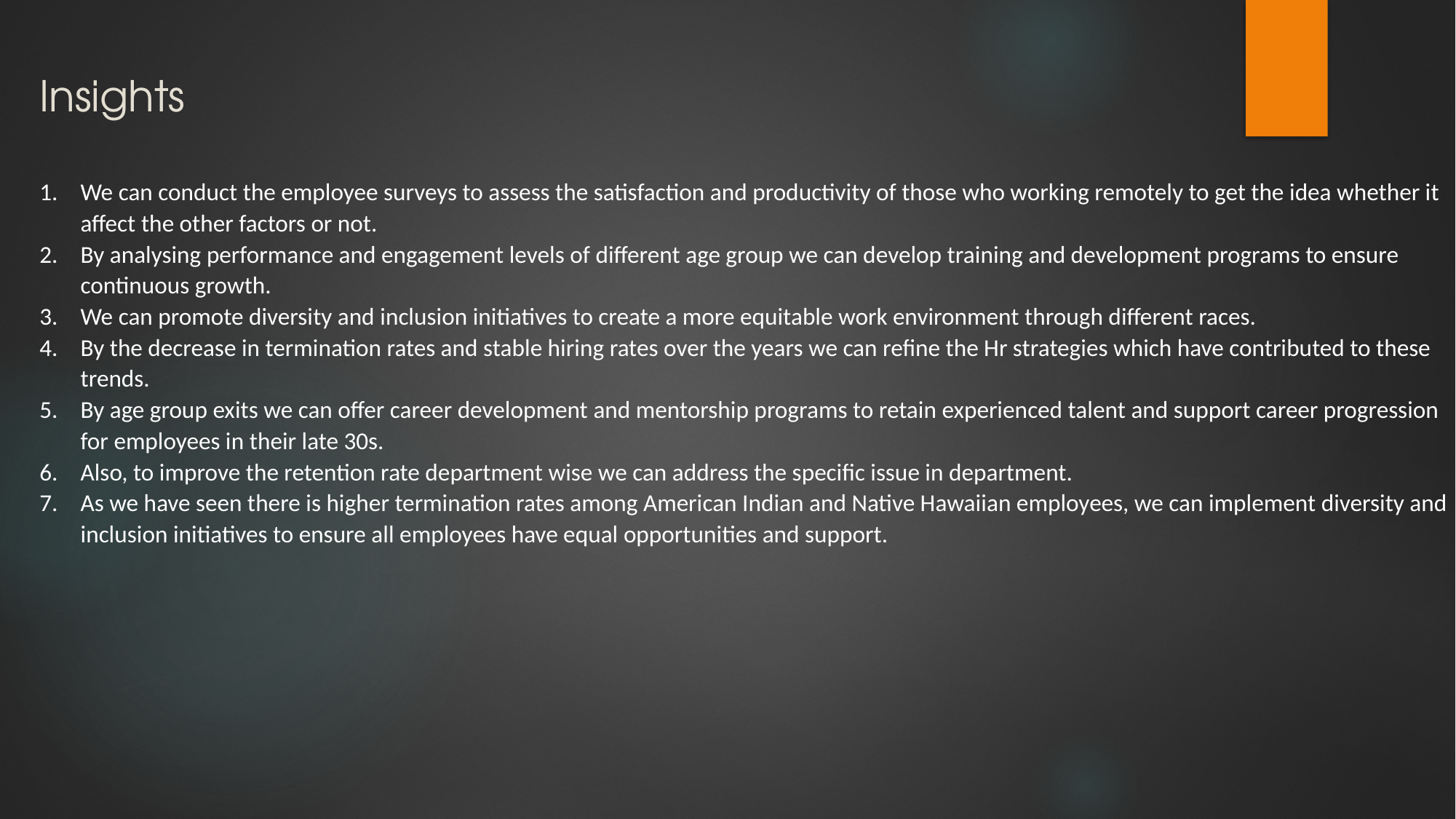

# Insights
We can conduct the employee surveys to assess the satisfaction and productivity of those who working remotely to get the idea whether it affect the other factors or not.
By analysing performance and engagement levels of different age group we can develop training and development programs to ensure continuous growth.
We can promote diversity and inclusion initiatives to create a more equitable work environment through different races.
By the decrease in termination rates and stable hiring rates over the years we can refine the Hr strategies which have contributed to these trends.
By age group exits we can offer career development and mentorship programs to retain experienced talent and support career progression for employees in their late 30s.
Also, to improve the retention rate department wise we can address the specific issue in department.
As we have seen there is higher termination rates among American Indian and Native Hawaiian employees, we can implement diversity and inclusion initiatives to ensure all employees have equal opportunities and support.